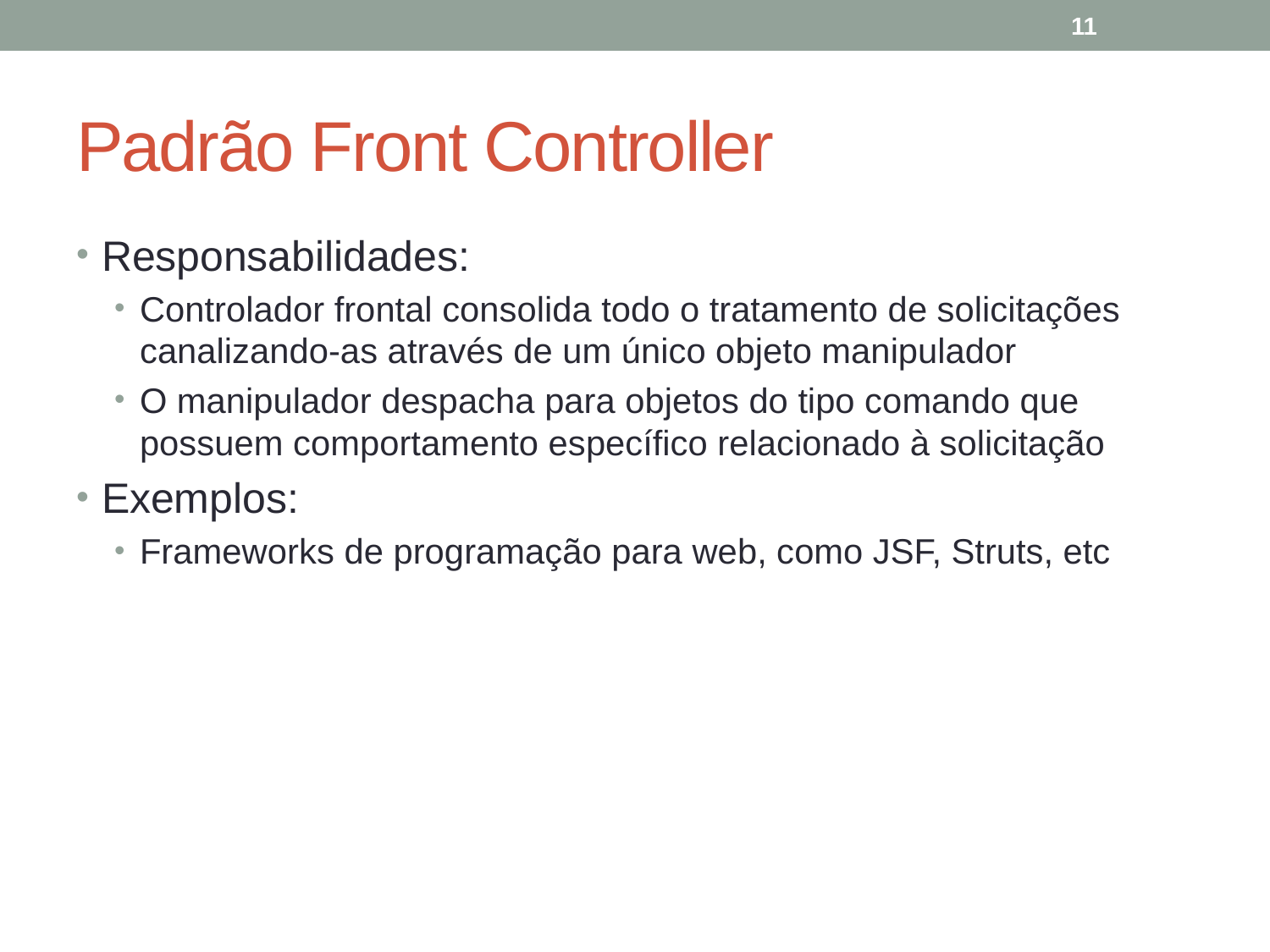

11
# Padrão Front Controller
Responsabilidades:
Controlador frontal consolida todo o tratamento de solicitações canalizando-as através de um único objeto manipulador
O manipulador despacha para objetos do tipo comando que possuem comportamento específico relacionado à solicitação
Exemplos:
Frameworks de programação para web, como JSF, Struts, etc